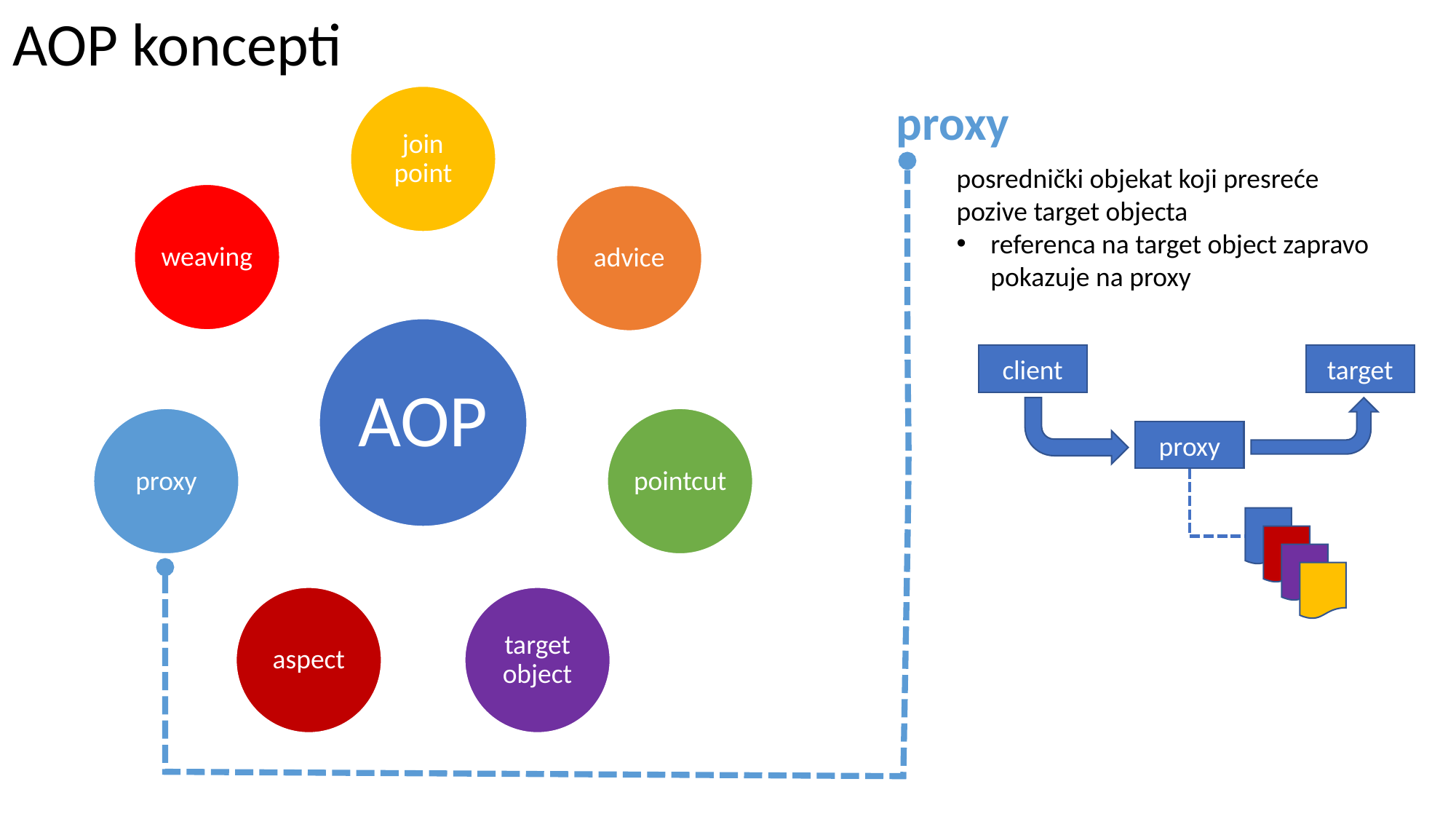

AOP koncepti
AOP
join point
advice
pointcut
target object
aspect
proxy
weaving
proxy
posrednički objekat koji presreće pozive target objecta
referenca na target object zapravo pokazuje na proxy

client
target

proxy